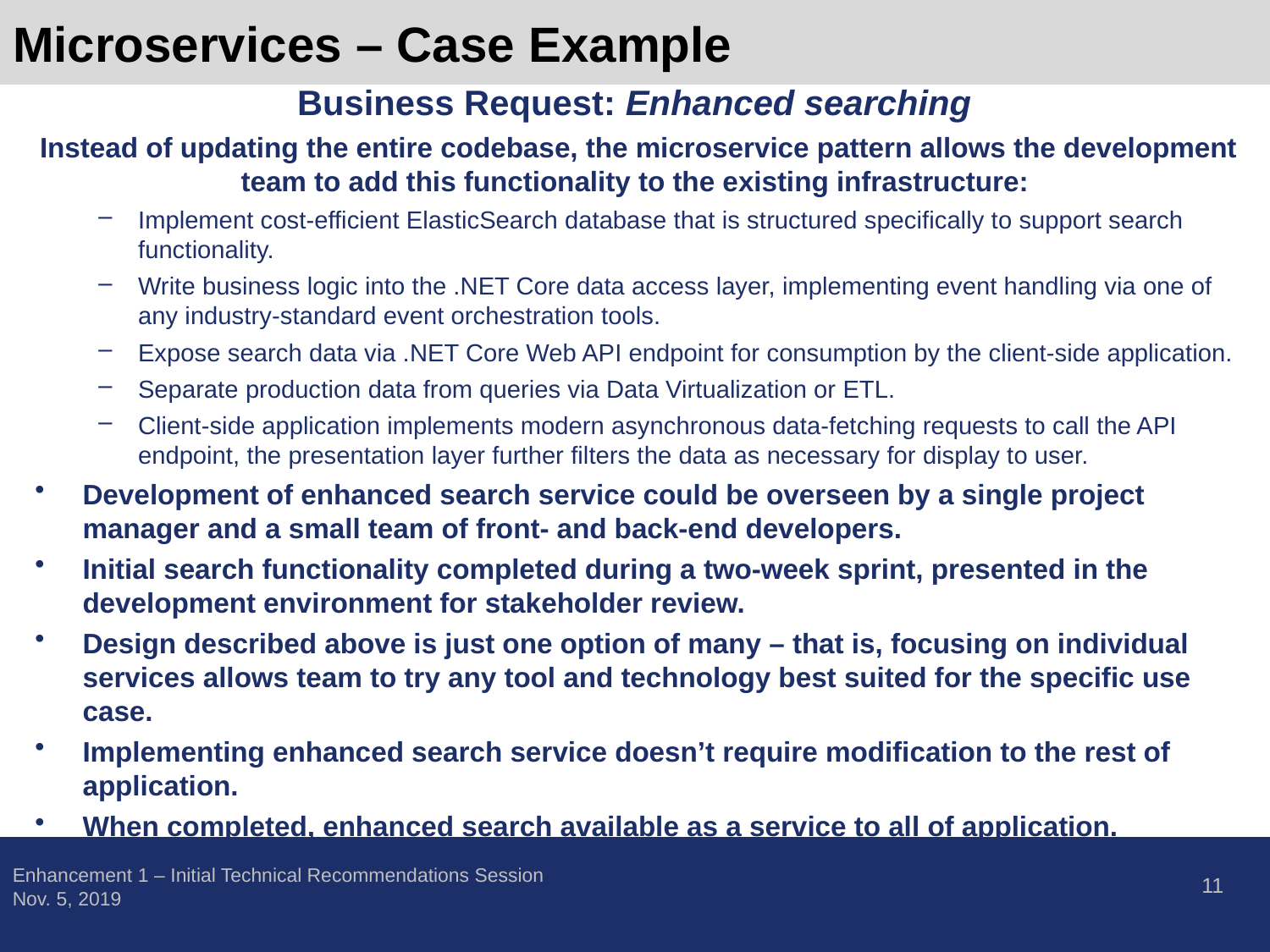

# Microservices – Case Example
Business Request: Enhanced searching
Instead of updating the entire codebase, the microservice pattern allows the development team to add this functionality to the existing infrastructure:
Implement cost-efficient ElasticSearch database that is structured specifically to support search functionality.
Write business logic into the .NET Core data access layer, implementing event handling via one of any industry-standard event orchestration tools.
Expose search data via .NET Core Web API endpoint for consumption by the client-side application.
Separate production data from queries via Data Virtualization or ETL.
Client-side application implements modern asynchronous data-fetching requests to call the API endpoint, the presentation layer further filters the data as necessary for display to user.
Development of enhanced search service could be overseen by a single project manager and a small team of front- and back-end developers.
Initial search functionality completed during a two-week sprint, presented in the development environment for stakeholder review.
Design described above is just one option of many – that is, focusing on individual services allows team to try any tool and technology best suited for the specific use case.
Implementing enhanced search service doesn’t require modification to the rest of application.
When completed, enhanced search available as a service to all of application.